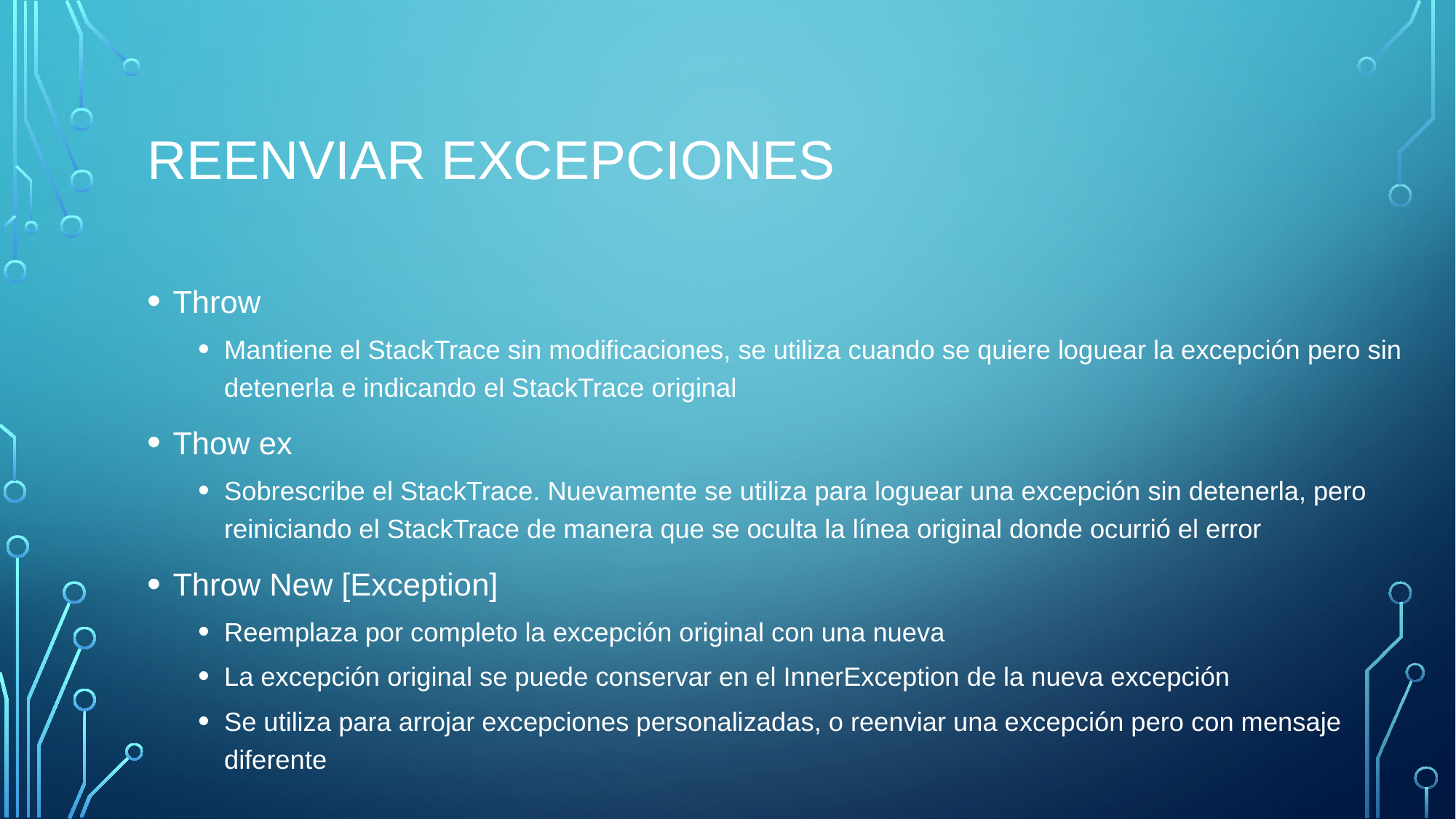

# Reenviar excepciones
Throw
Mantiene el StackTrace sin modificaciones, se utiliza cuando se quiere loguear la excepción pero sin detenerla e indicando el StackTrace original
Thow ex
Sobrescribe el StackTrace. Nuevamente se utiliza para loguear una excepción sin detenerla, pero reiniciando el StackTrace de manera que se oculta la línea original donde ocurrió el error
Throw New [Exception]
Reemplaza por completo la excepción original con una nueva
La excepción original se puede conservar en el InnerException de la nueva excepción
Se utiliza para arrojar excepciones personalizadas, o reenviar una excepción pero con mensaje diferente